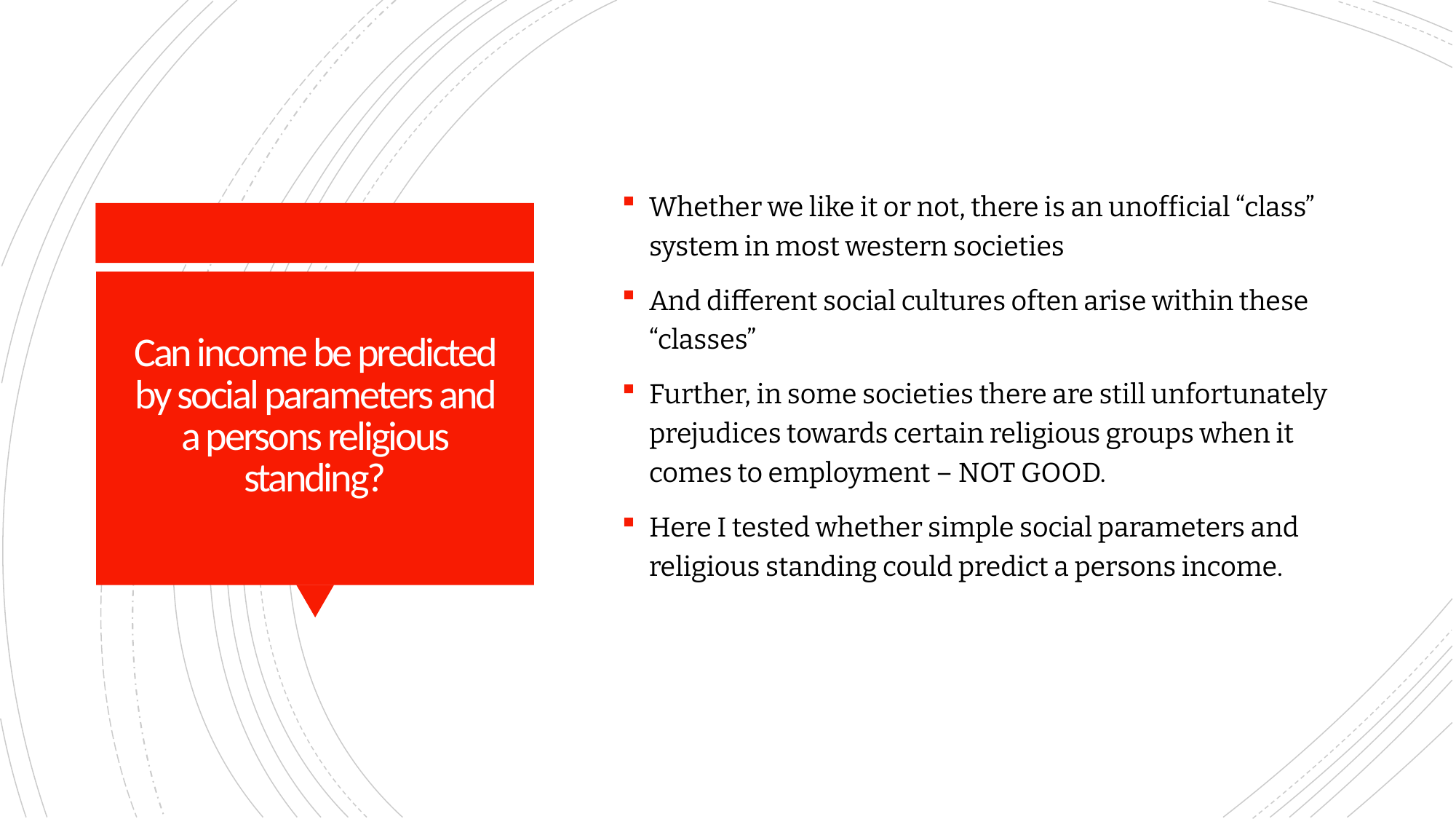

Whether we like it or not, there is an unofficial “class” system in most western societies
And different social cultures often arise within these “classes”
Further, in some societies there are still unfortunately prejudices towards certain religious groups when it comes to employment – NOT GOOD.
Here I tested whether simple social parameters and religious standing could predict a persons income.

# Can income be predicted by social parameters and a persons religious standing?